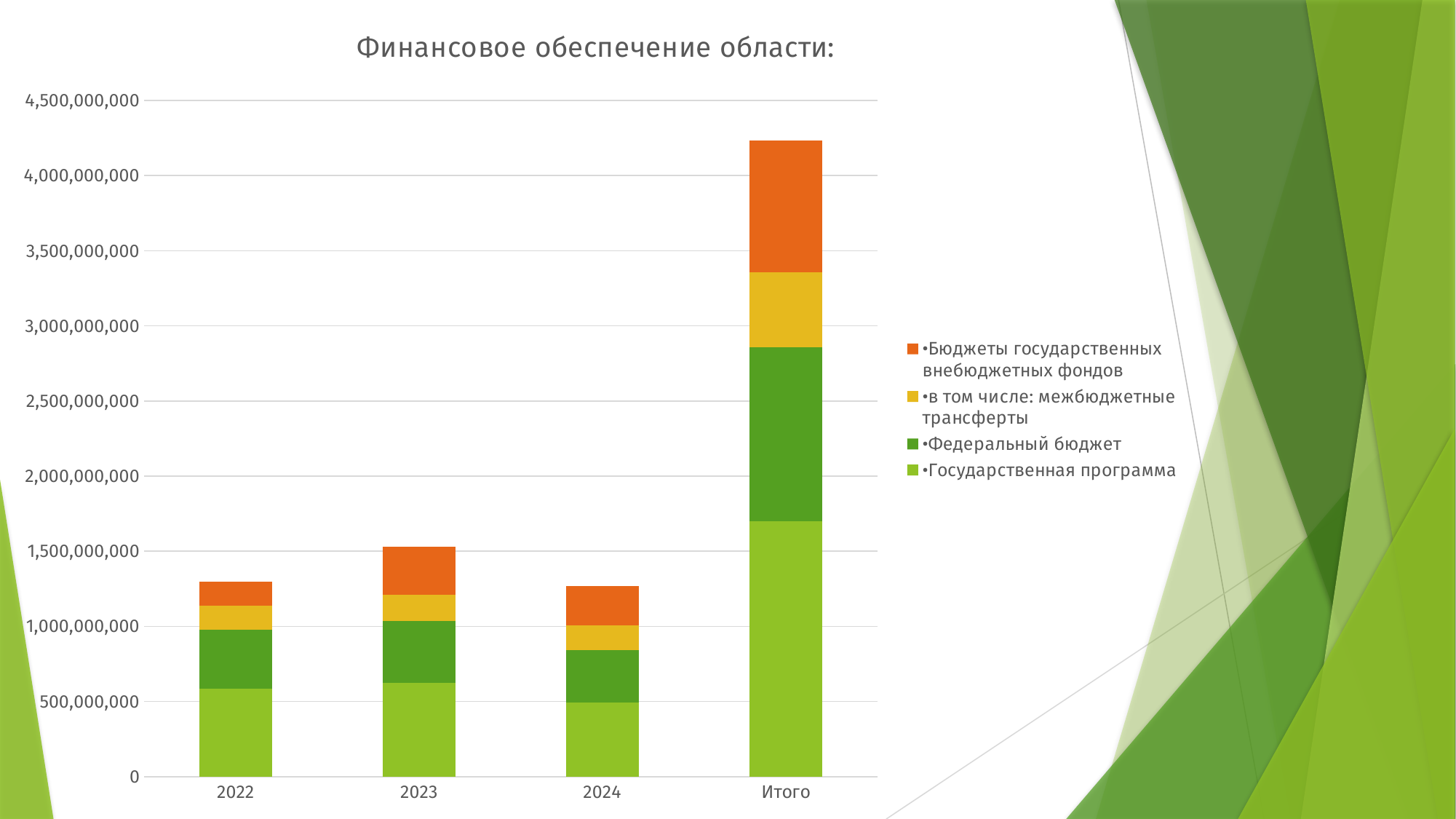

### Chart: Финансовое обеспечение области:

| Category | •Государственная программа | •Федеральный бюджет | •в том числе: межбюджетные трансферты | •Бюджеты государственных внебюджетных фондов |
|---|---|---|---|---|
| 2022 | 584467270.0 | 394012960.0 | 159922337.0 | 159922337.0 |
| 2023 | 622127658.0 | 415129395.0 | 170698034.0 | 320883882.0 |
| 2024 | 492444042.0 | 347834614.0 | 167695028.0 | 261876731.0 |
| Итого | 1699038971.0 | 1156976969.0 | 498315400.0 | 881325641.0 |
#